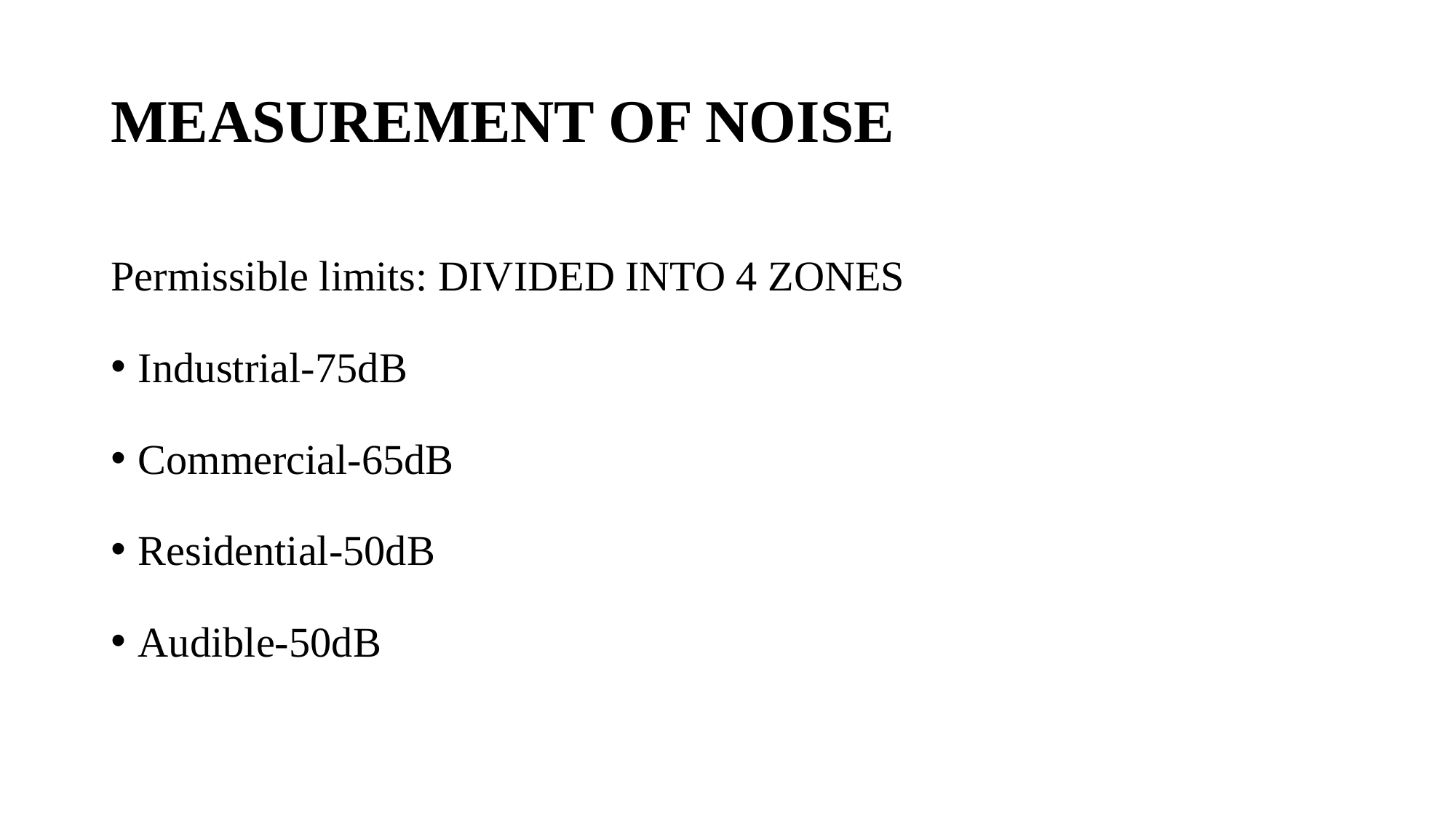

# MEASUREMENT OF NOISE
Permissible limits: DIVIDED INTO 4 ZONES
Industrial-75dB
Commercial-65dB
Residential-50dB
Audible-50dB